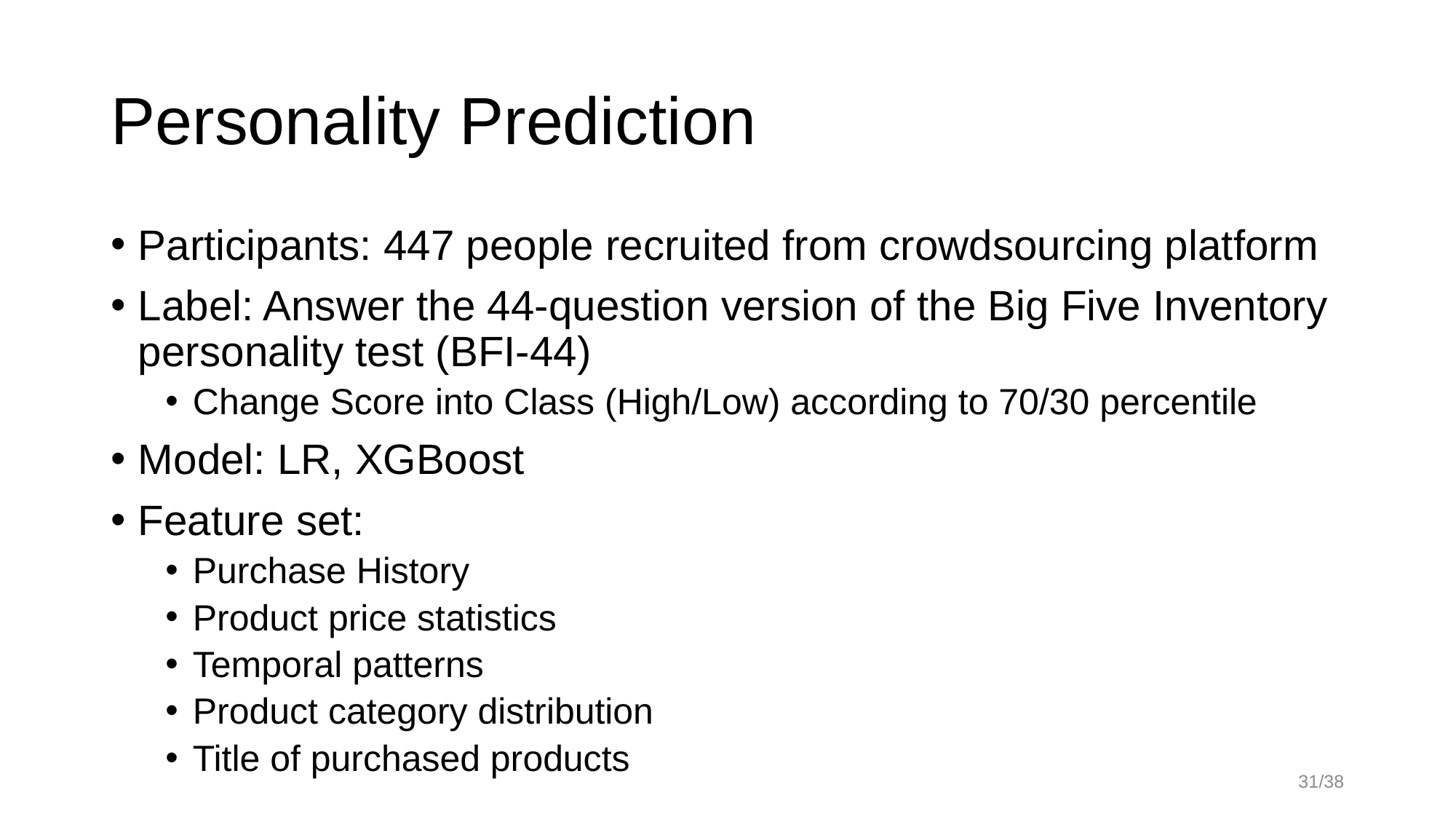

# Personality Prediction
Participants: 447 people recruited from crowdsourcing platform
Label: Answer the 44-question version of the Big Five Inventory personality test (BFI-44)
Change Score into Class (High/Low) according to 70/30 percentile
Model: LR, XGBoost
Feature set:
Purchase History
Product price statistics
Temporal patterns
Product category distribution
Title of purchased products
31/38